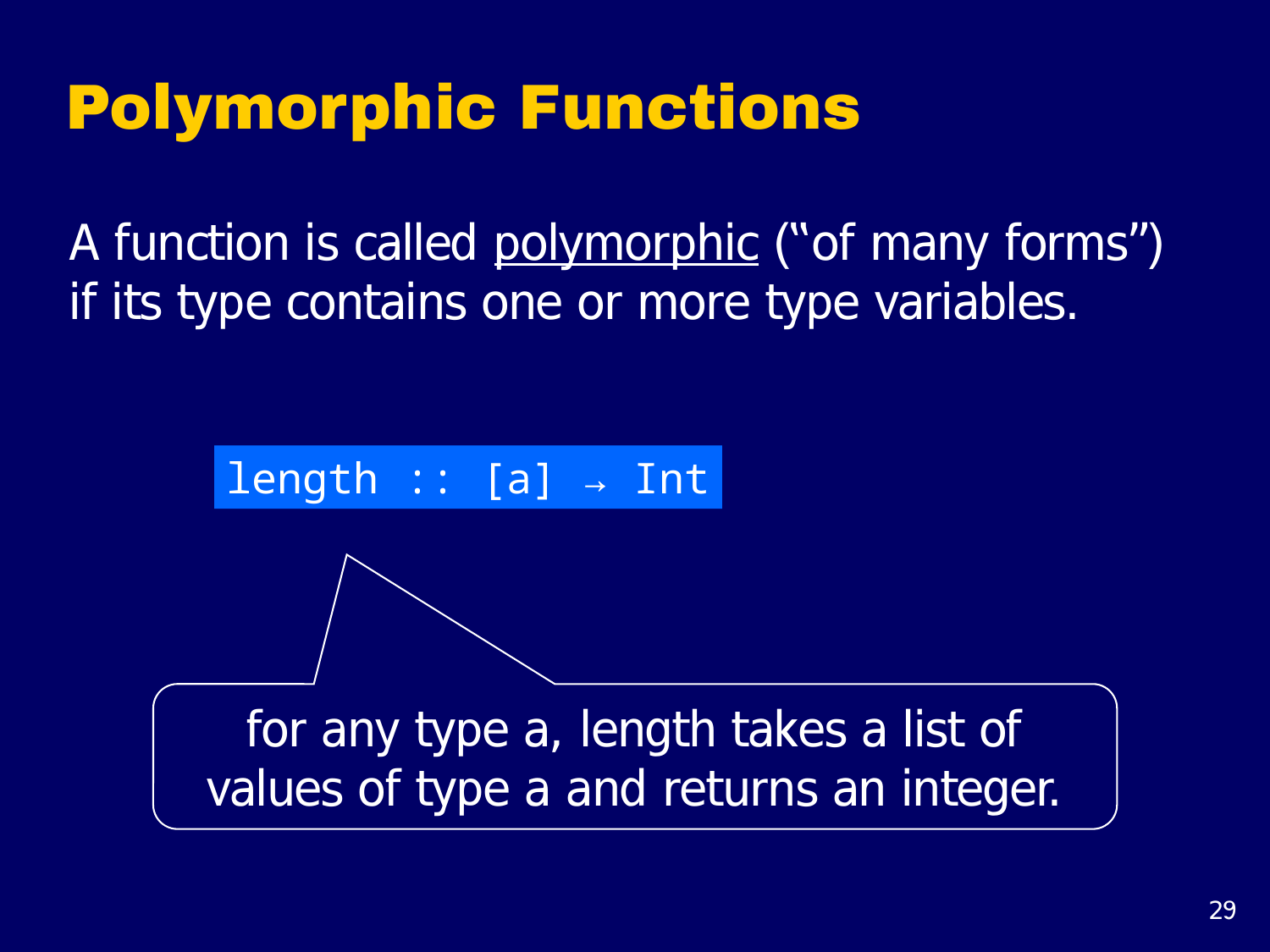

# Polymorphic Functions
A function is called polymorphic (“of many forms”) if its type contains one or more type variables.
length :: [a] → Int
for any type a, length takes a list of values of type a and returns an integer.
29